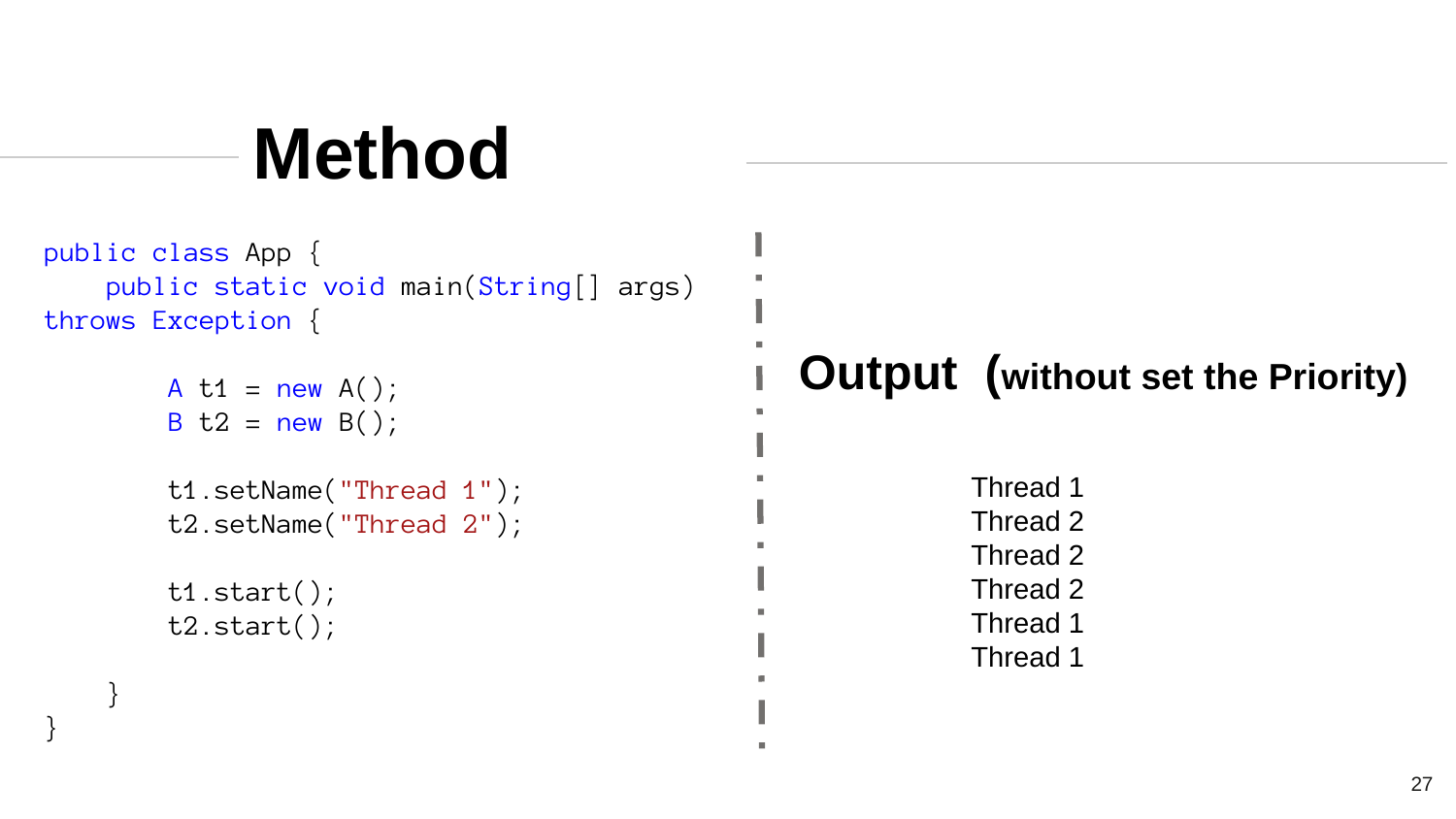

Method
public class App {
    public static void main(String[] args) throws Exception {
        A t1 = new A();
        B t2 = new B();
        t1.setName("Thread 1");
        t2.setName("Thread 2");
        t1.start();
        t2.start();
    }
}
Output  (without set the Priority)
Thread 1
Thread 2
Thread 2
Thread 2
Thread 1
Thread 1
27